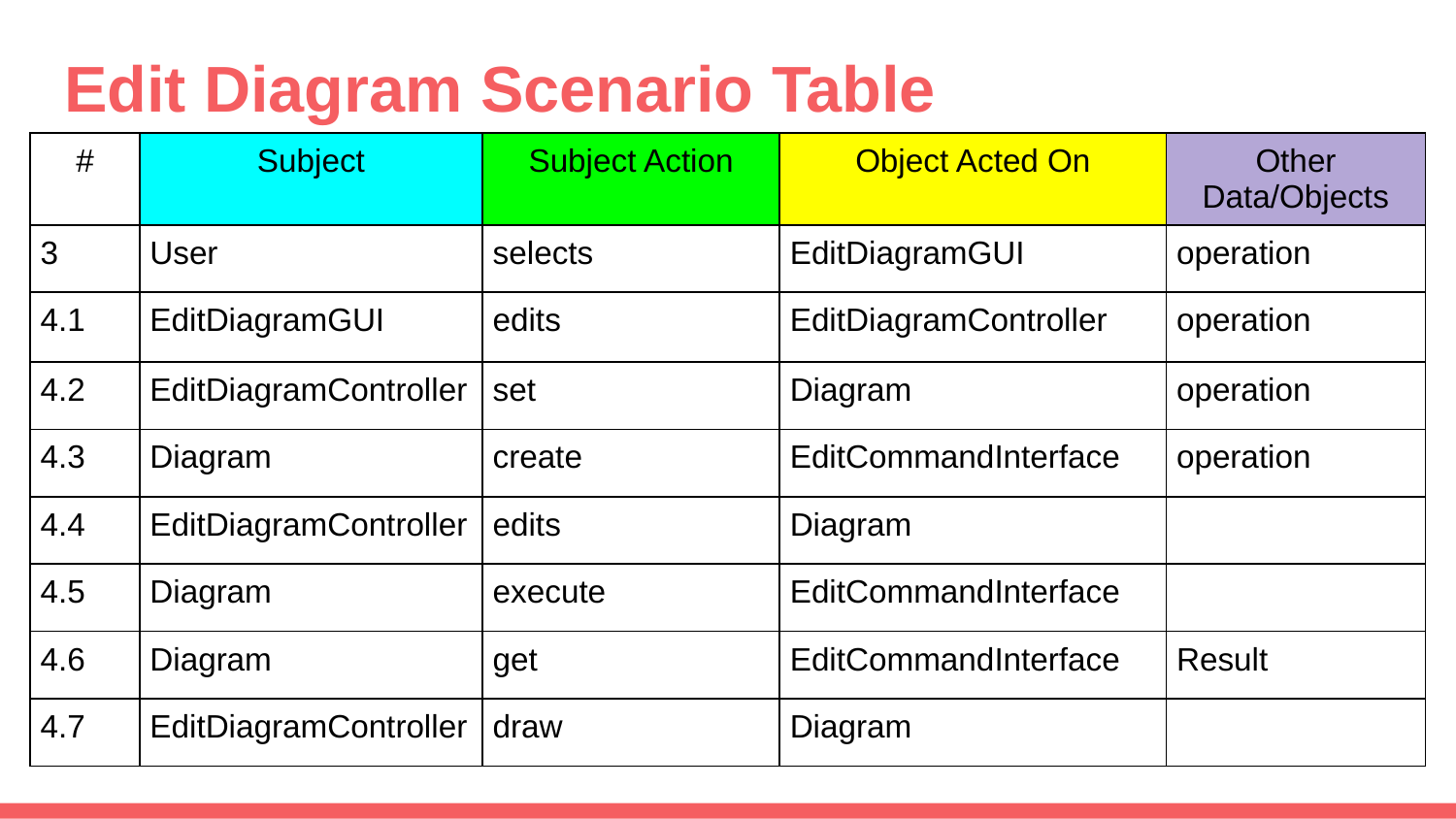

# Edit Diagram Scenario Table
| # | Subject | Subject Action | Object Acted On | Other Data/Objects |
| --- | --- | --- | --- | --- |
| 3 | User | selects | EditDiagramGUI | operation |
| 4.1 | EditDiagramGUI | edits | EditDiagramController | operation |
| 4.2 | EditDiagramController | set | Diagram | operation |
| 4.3 | Diagram | create | EditCommandInterface | operation |
| 4.4 | EditDiagramController | edits | Diagram |  |
| 4.5 | Diagram | execute | EditCommandInterface |  |
| 4.6 | Diagram | get | EditCommandInterface | Result |
| 4.7 | EditDiagramController | draw | Diagram |  |